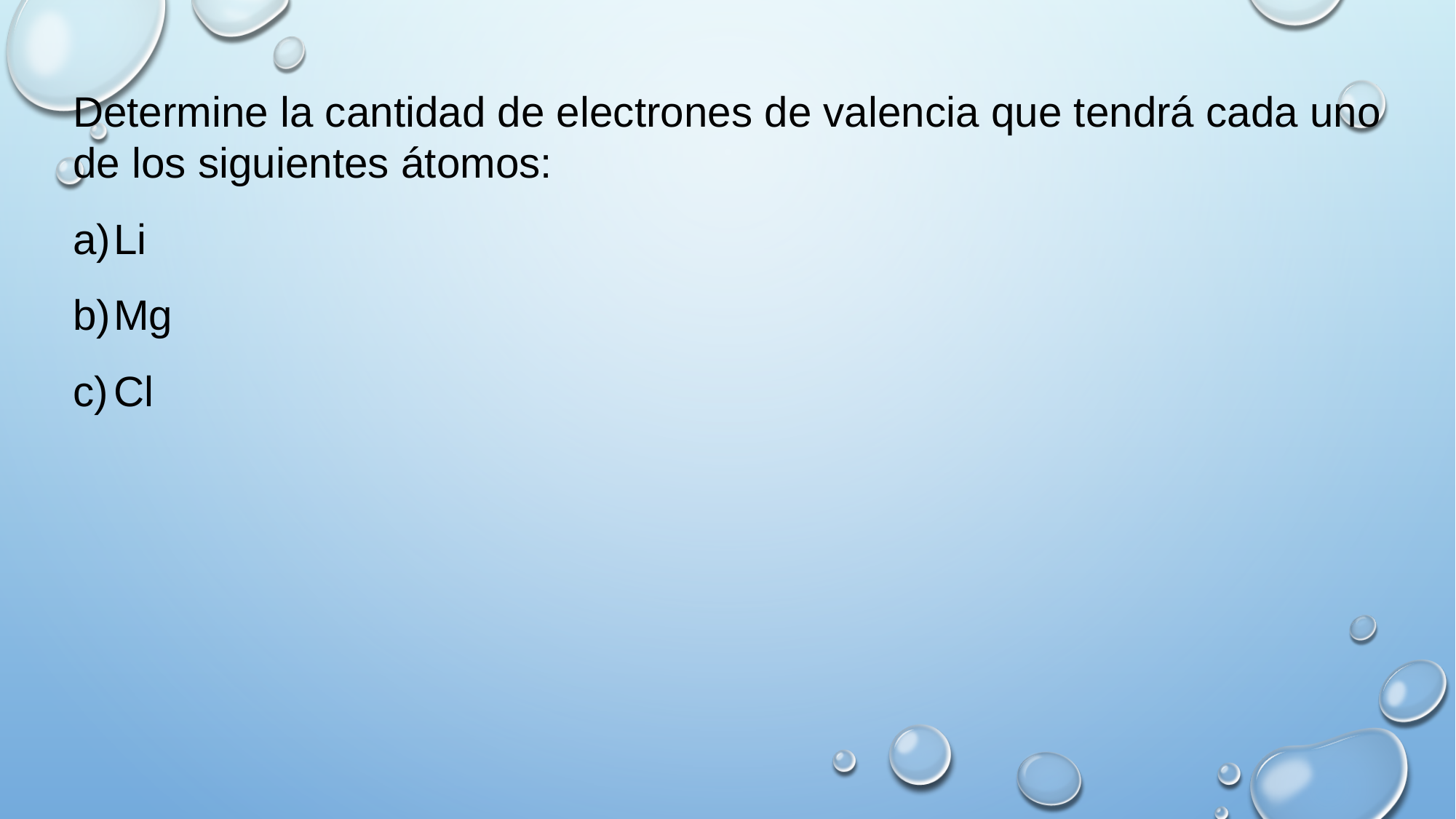

Determine la cantidad de electrones de valencia que tendrá cada uno de los siguientes átomos:
Li
Mg
Cl